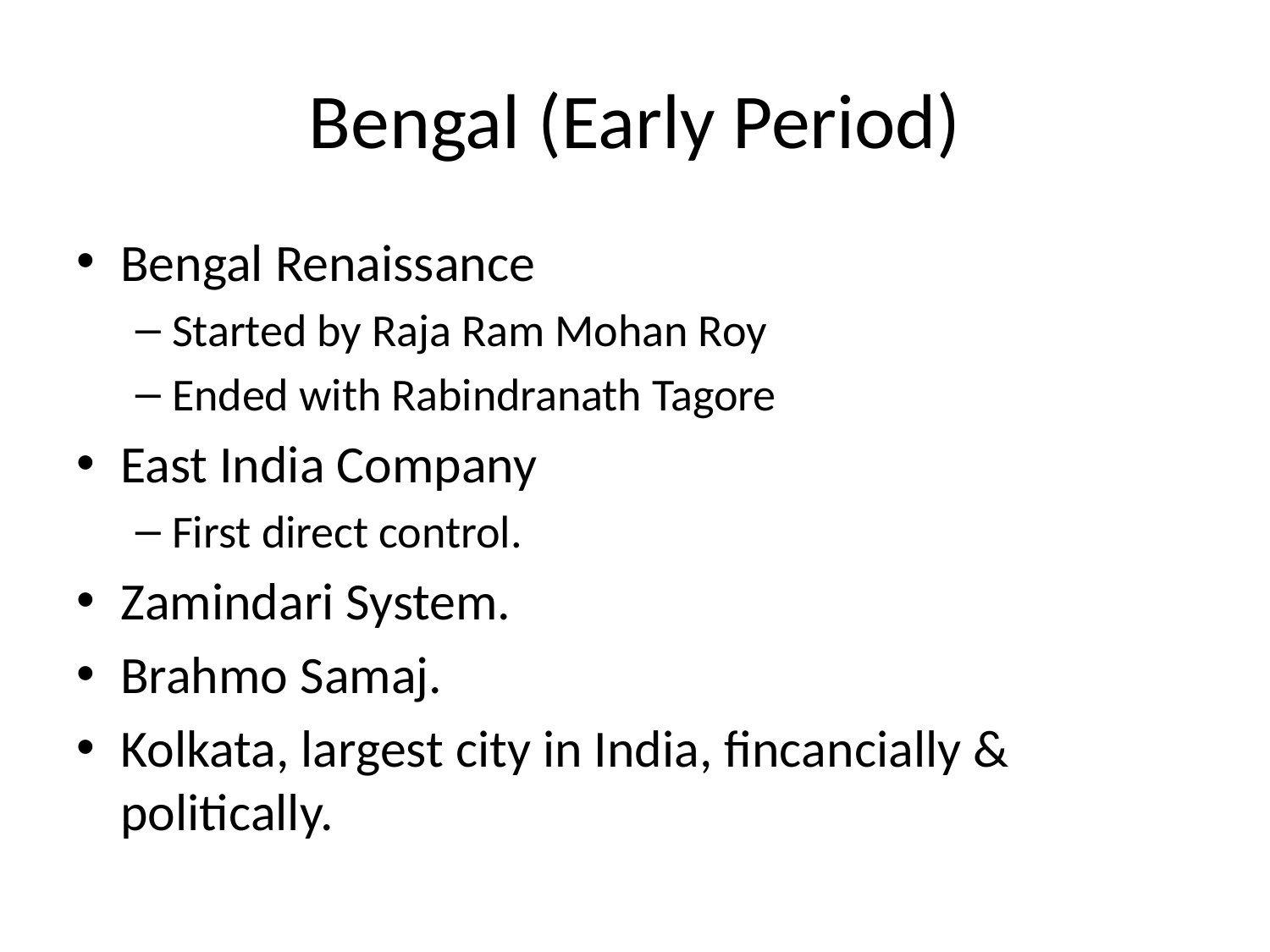

# Bengal (Early Period)
Bengal Renaissance
Started by Raja Ram Mohan Roy
Ended with Rabindranath Tagore
East India Company
First direct control.
Zamindari System.
Brahmo Samaj.
Kolkata, largest city in India, fincancially & politically.